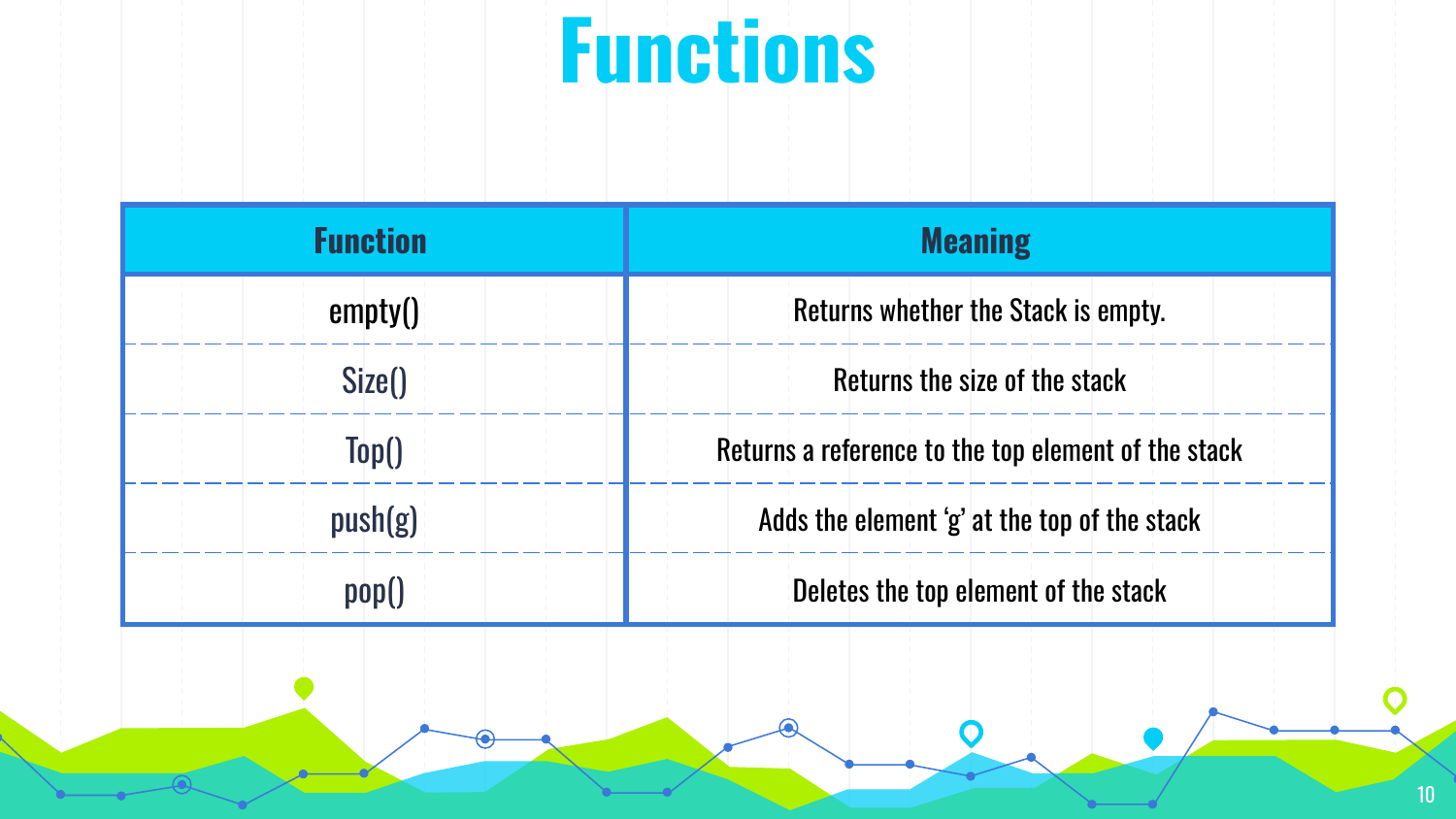

Functions
| Function | Meaning |
| --- | --- |
| empty() | Returns whether the Stack is empty. |
| Size() | Returns the size of the stack |
| Top() | Returns a reference to the top element of the stack |
| push(g) | Adds the element ‘g’ at the top of the stack |
| pop() | Deletes the top element of the stack |
10